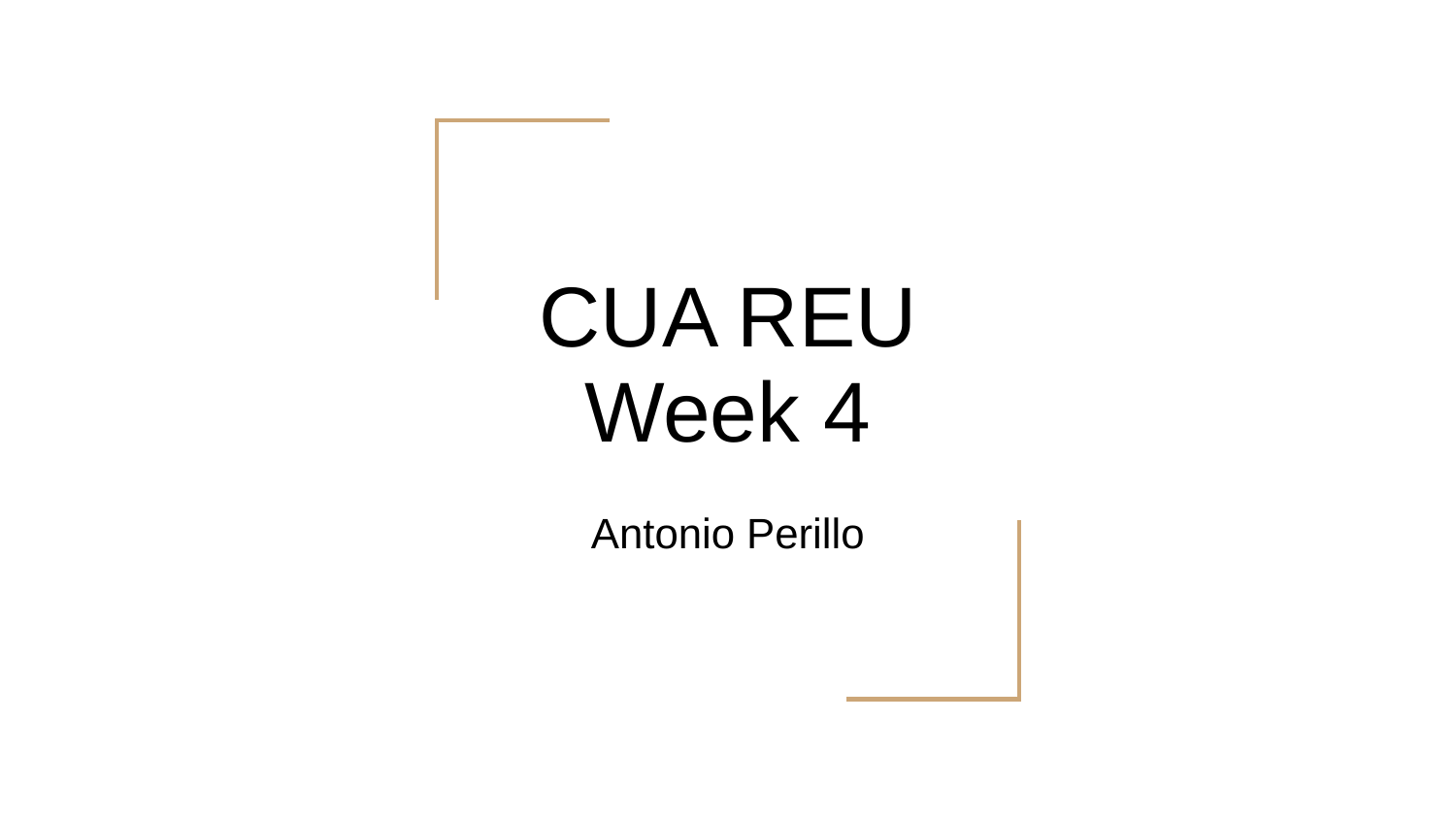

# CUA REU Week 4
Antonio Perillo